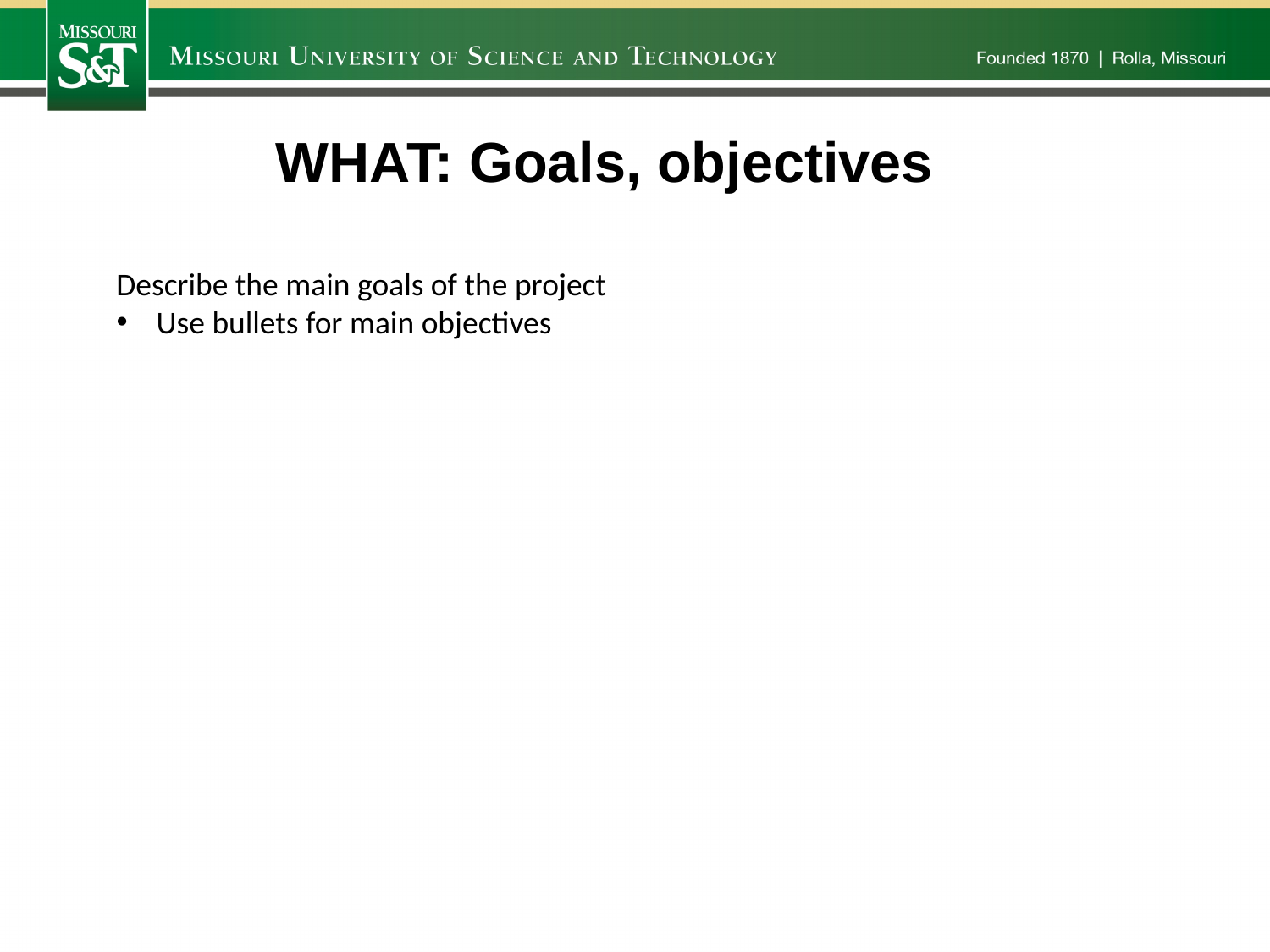

WHAT: Goals, objectives
Describe the main goals of the project
Use bullets for main objectives